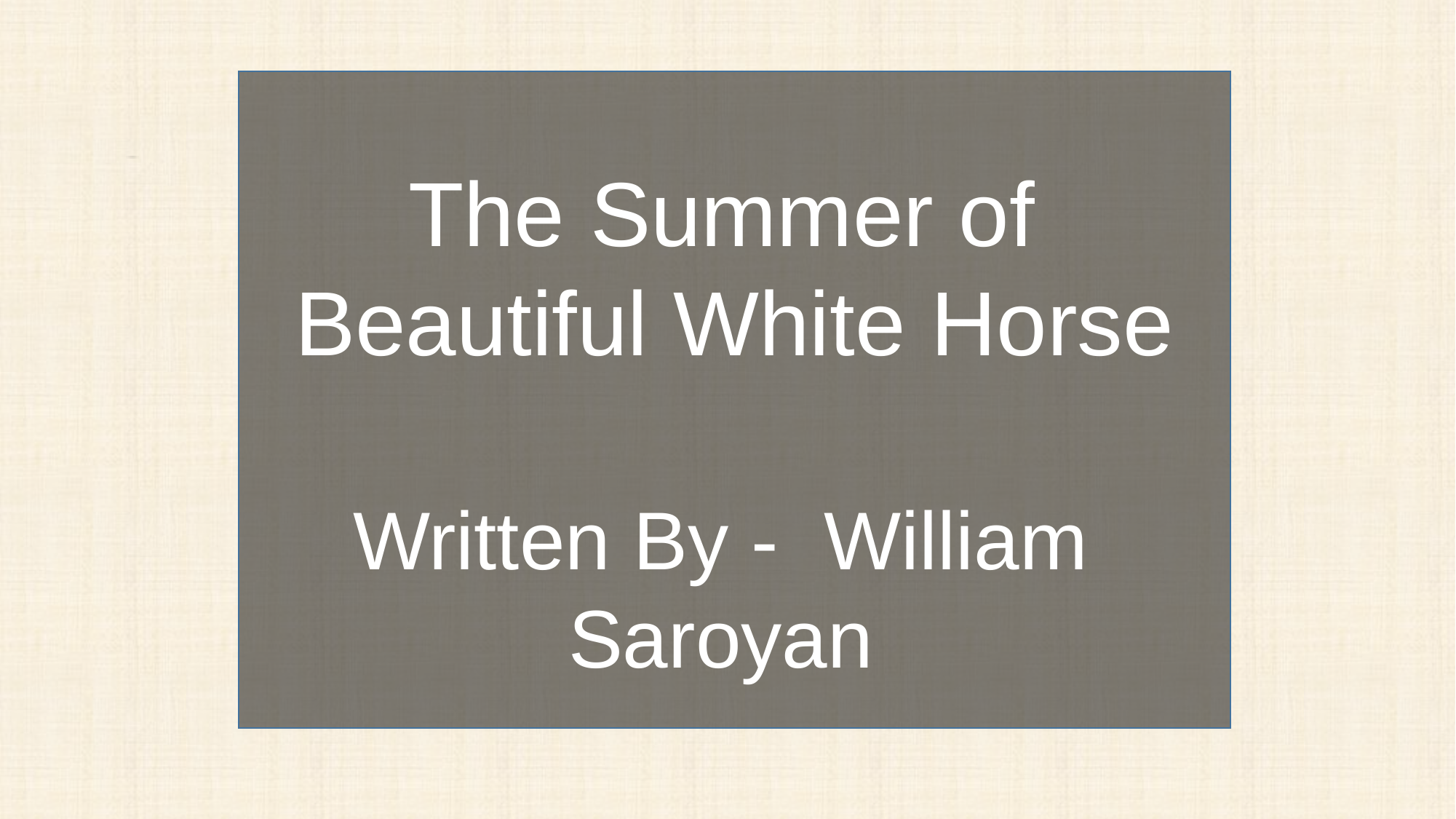

The Summer Of a Beautiful White Horse is a prose written by William Saroyan about two boys from a very poor tribe and how they got their hand on a white horse that they wanted for a very long time.
	It is about their interaction with the horse and how they got it also introducing us to many different characters from Main Character’s Tribe and a mysterious boy who had a mysterious superpower...
The Summer of
Beautiful White Horse
Written By -  William Saroyan